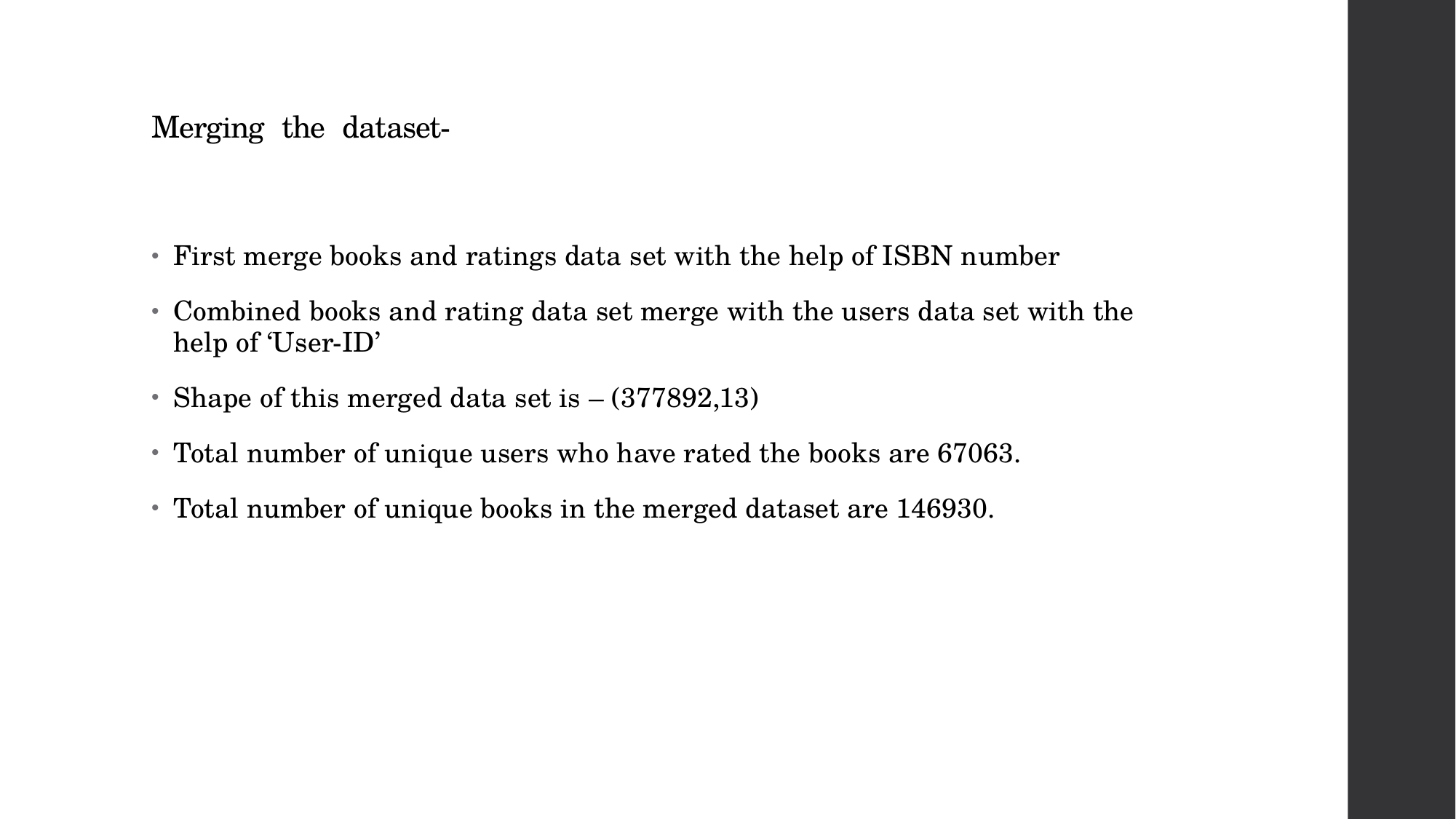

# Merging  the  dataset-
First merge books and ratings data set with the help of ISBN number
Combined books and rating data set merge with the users data set with the help of ‘User-ID’
Shape of this merged data set is – (377892,13)
Total number of unique users who have rated the books are 67063.
Total number of unique books in the merged dataset are 146930.